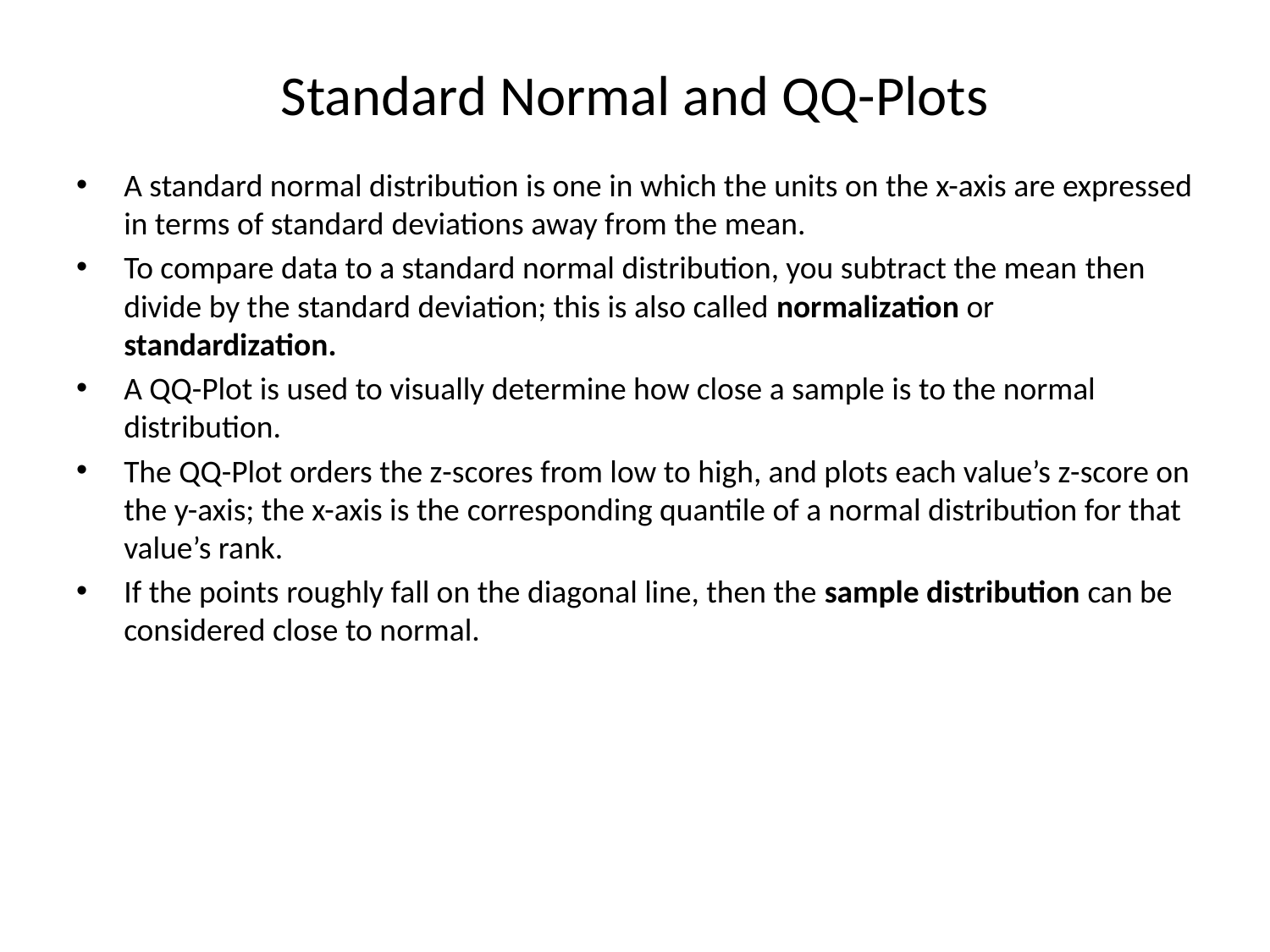

# Standard Normal and QQ-Plots
A standard normal distribution is one in which the units on the x-axis are expressed in terms of standard deviations away from the mean.
To compare data to a standard normal distribution, you subtract the mean then divide by the standard deviation; this is also called normalization or standardization.
A QQ-Plot is used to visually determine how close a sample is to the normal distribution.
The QQ-Plot orders the z-scores from low to high, and plots each value’s z-score on the y-axis; the x-axis is the corresponding quantile of a normal distribution for that value’s rank.
If the points roughly fall on the diagonal line, then the sample distribution can be considered close to normal.